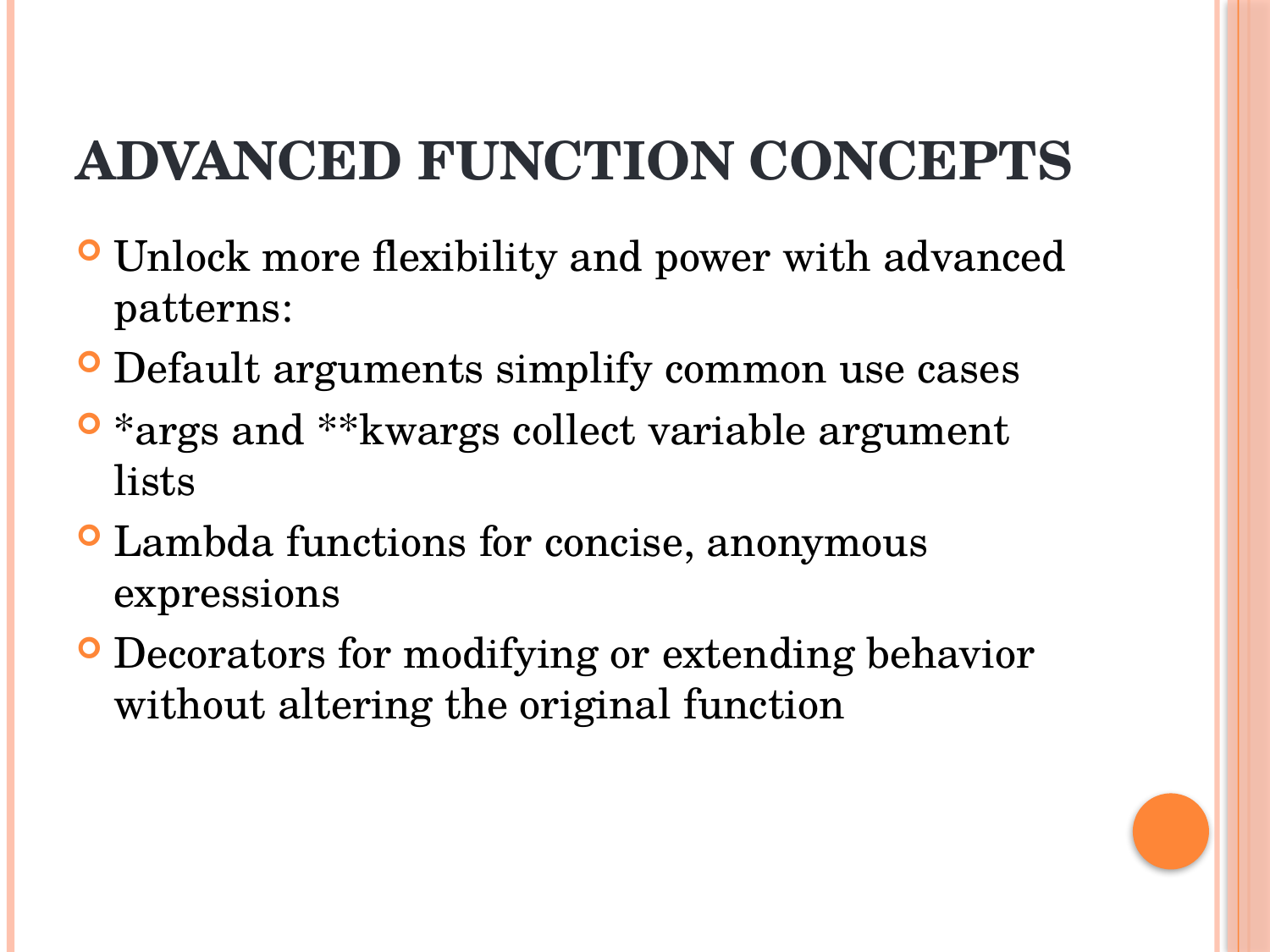

# Advanced Function Concepts
Unlock more flexibility and power with advanced patterns:
Default arguments simplify common use cases
*args and **kwargs collect variable argument lists
Lambda functions for concise, anonymous expressions
Decorators for modifying or extending behavior without altering the original function